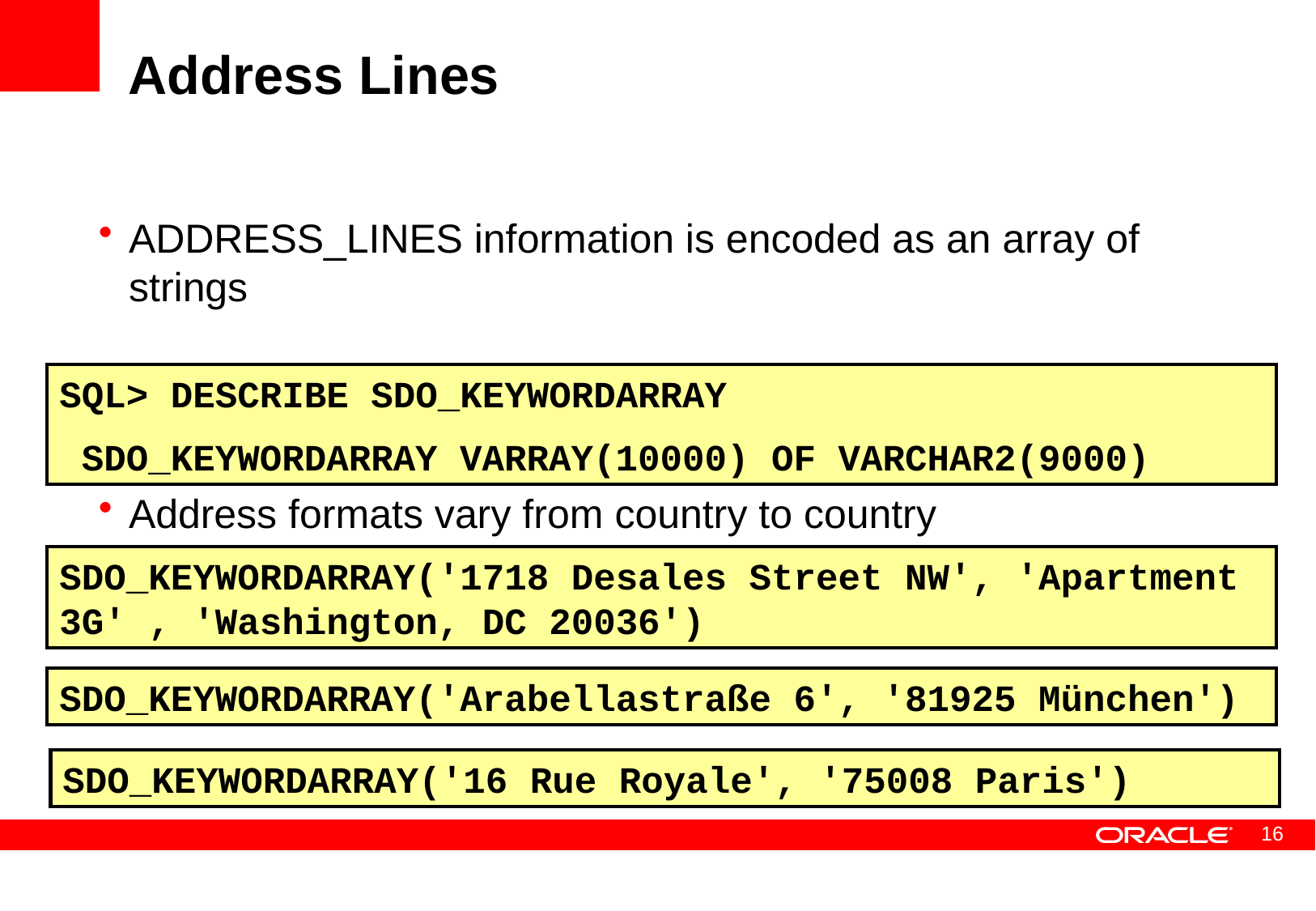

# Address Lines
ADDRESS_LINES information is encoded as an array of strings

Address formats vary from country to country
SQL> DESCRIBE SDO_KEYWORDARRAY
 SDO_KEYWORDARRAY VARRAY(10000) OF VARCHAR2(9000)
SDO_KEYWORDARRAY('1718 Desales Street NW', 'Apartment 3G' , 'Washington, DC 20036')
SDO_KEYWORDARRAY('Arabellastraße 6', '81925 München')
SDO_KEYWORDARRAY('16 Rue Royale', '75008 Paris')